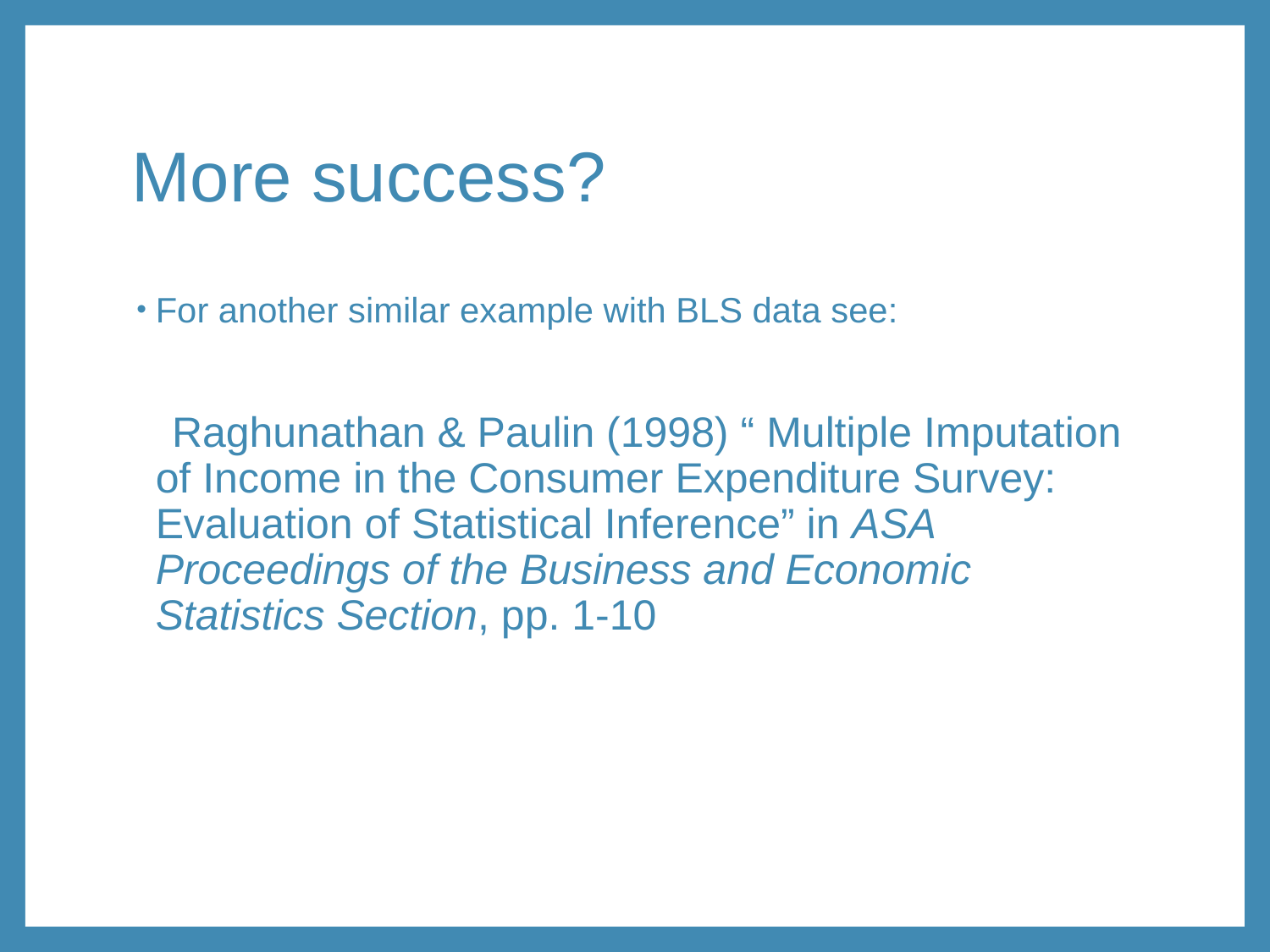

# More success?
For another similar example with BLS data see:

   Raghunathan & Paulin (1998) “ Multiple Imputation of Income in the Consumer Expenditure Survey: Evaluation of Statistical Inference” in ASA Proceedings of the Business and Economic Statistics Section, pp. 1-10